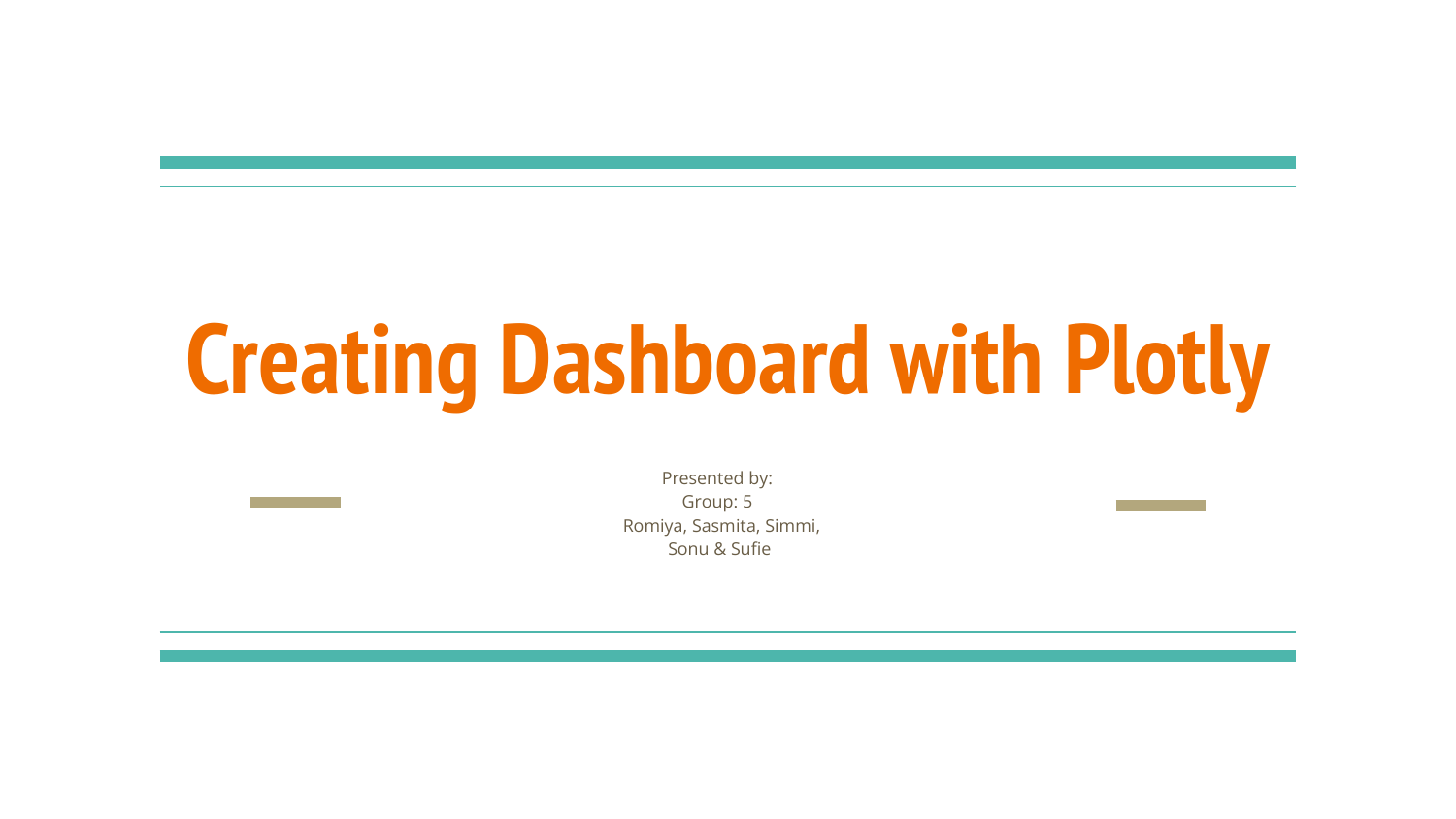

# Creating Dashboard with Plotly

Presented by:
Group: 5
  Romiya, Sasmita, Simmi,
 Sonu & Sufie